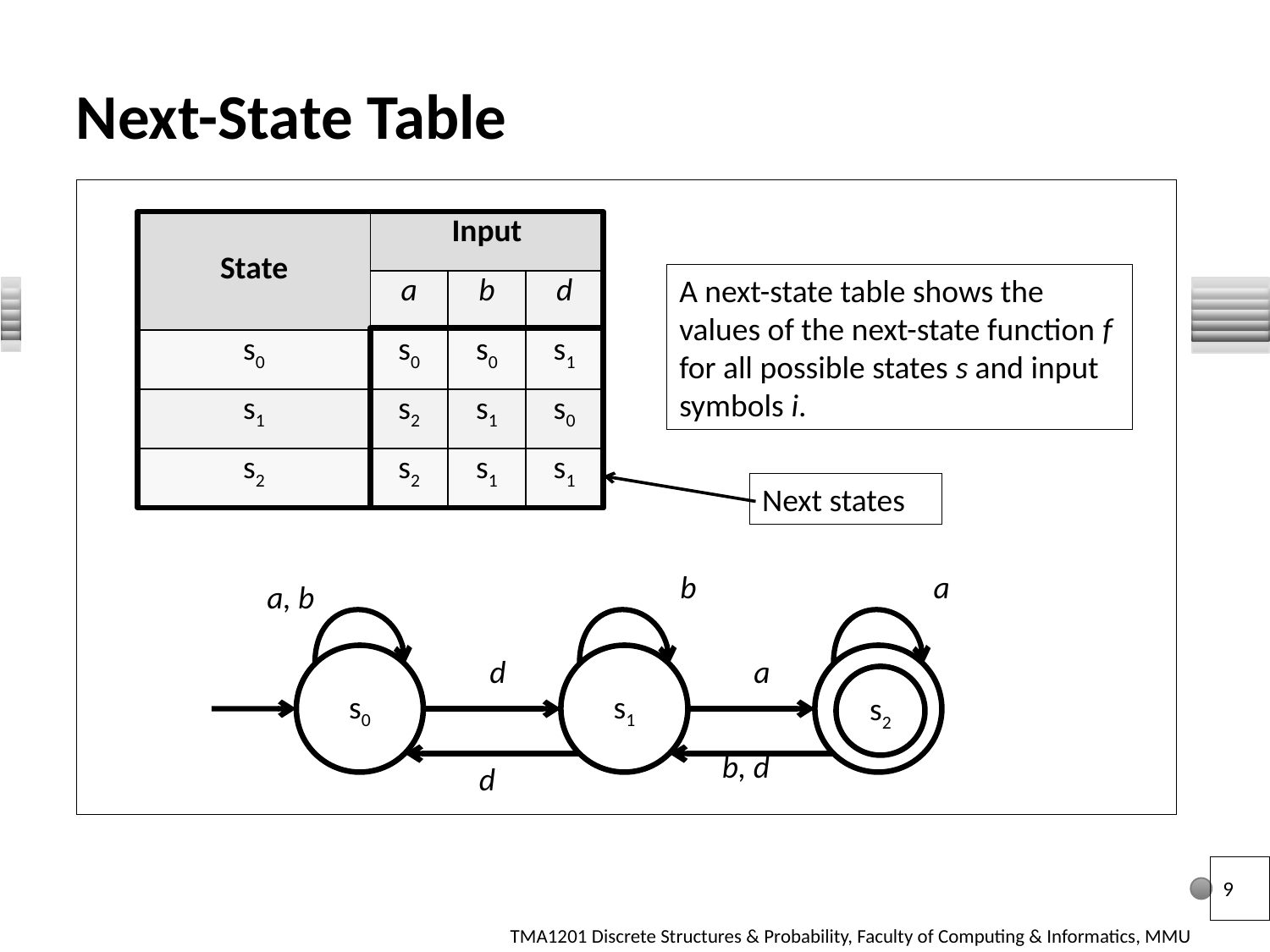

# Next-State Table

| State | Input |  |  |
| --- | --- | --- | --- |
|  | a | b | d |
| s0 | s0 | s0 | s1 |
| s1 | s2 | s1 | s0 |
| s2 | s2 | s1 | s1 |

A next-state table shows the values of the next-state function f for all possible states s and input symbols i.

Next states
b
a
a, b
s0
d
s1
a

s2
b, d
d
9